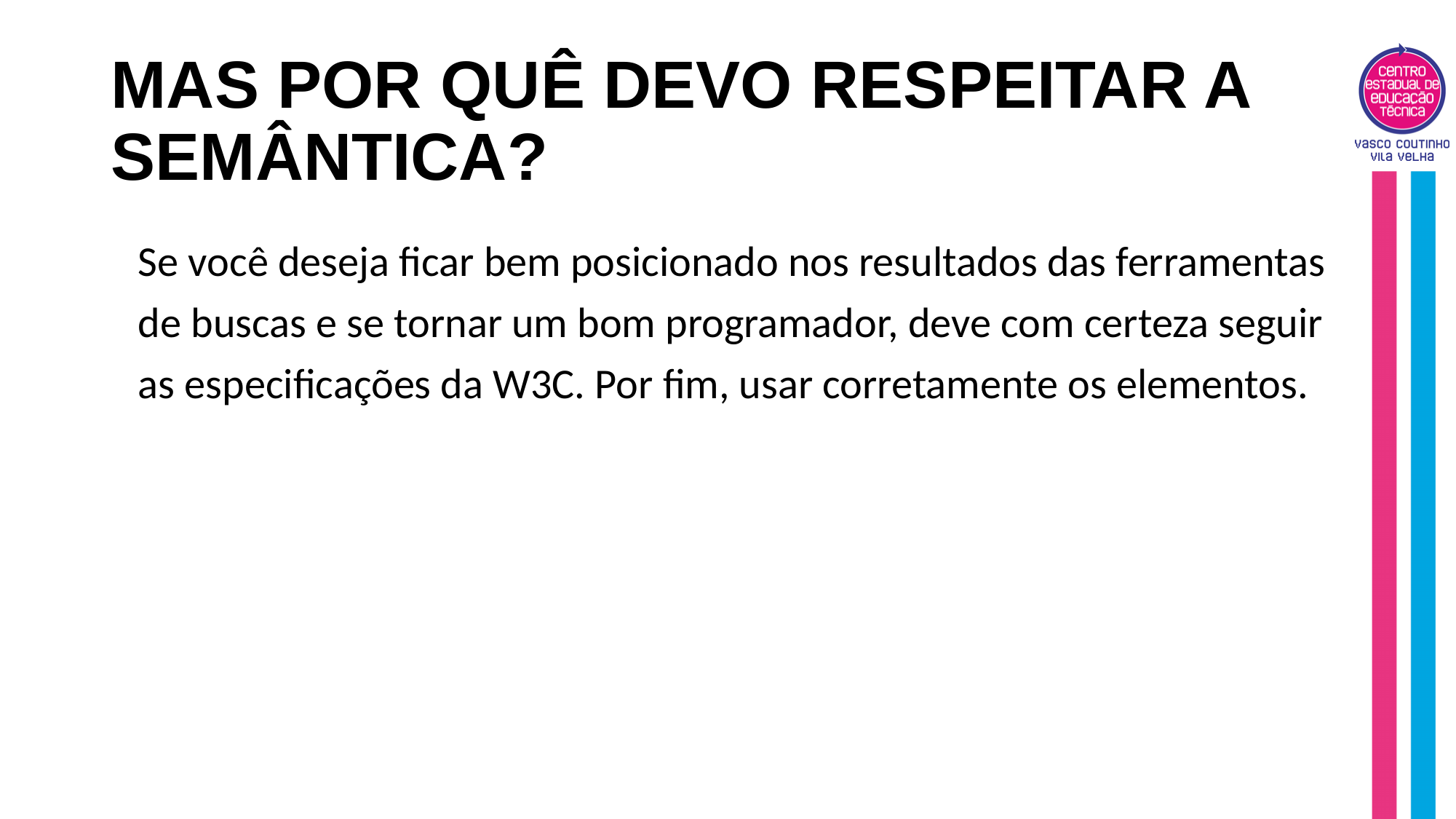

# MAS POR QUÊ DEVO RESPEITAR A SEMÂNTICA?
Se você deseja ficar bem posicionado nos resultados das ferramentas de buscas e se tornar um bom programador, deve com certeza seguir as especificações da W3C. Por fim, usar corretamente os elementos.